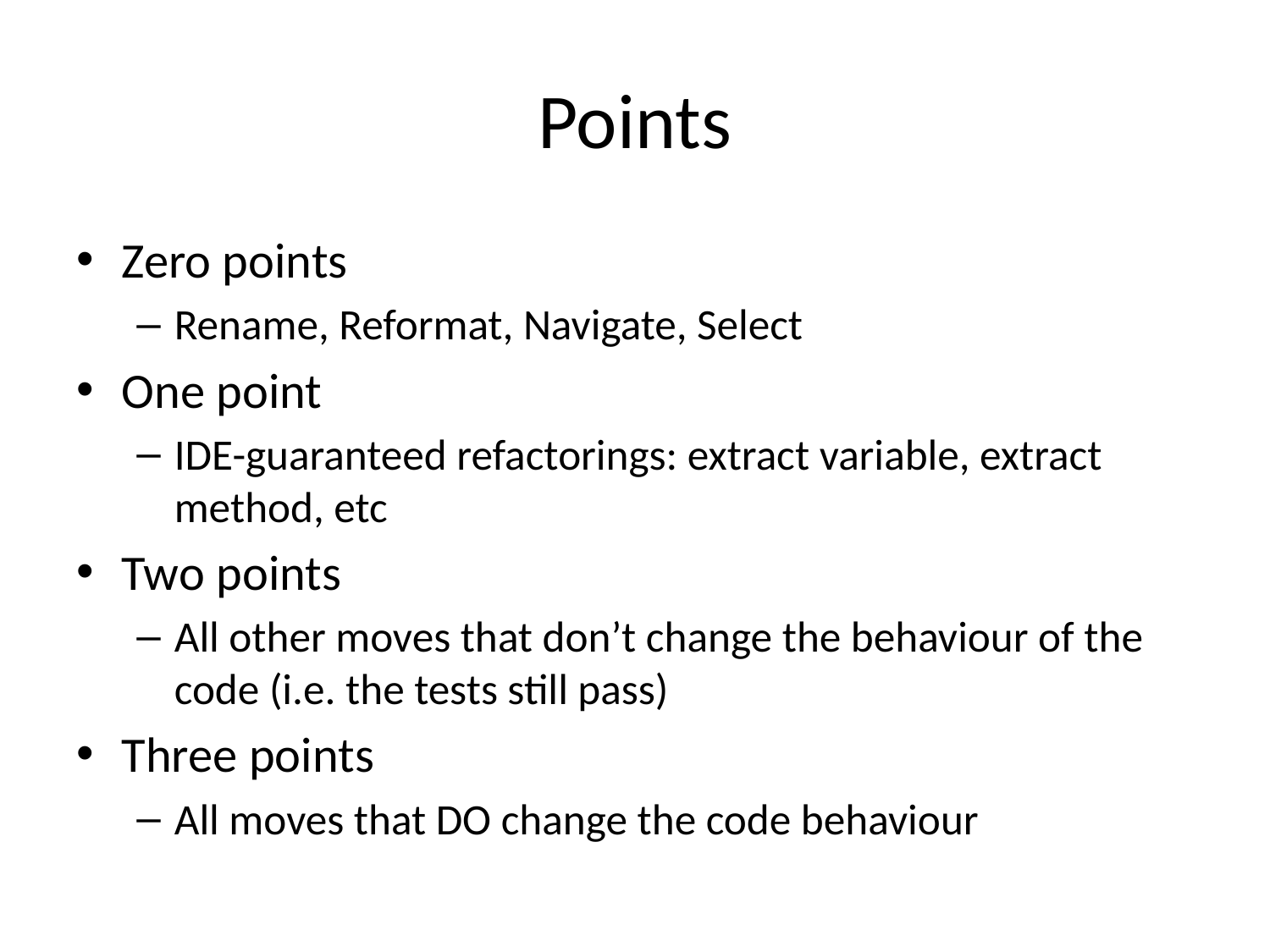

# Points
Zero points
Rename, Reformat, Navigate, Select
One point
IDE-guaranteed refactorings: extract variable, extract method, etc
Two points
All other moves that don’t change the behaviour of the code (i.e. the tests still pass)
Three points
All moves that DO change the code behaviour